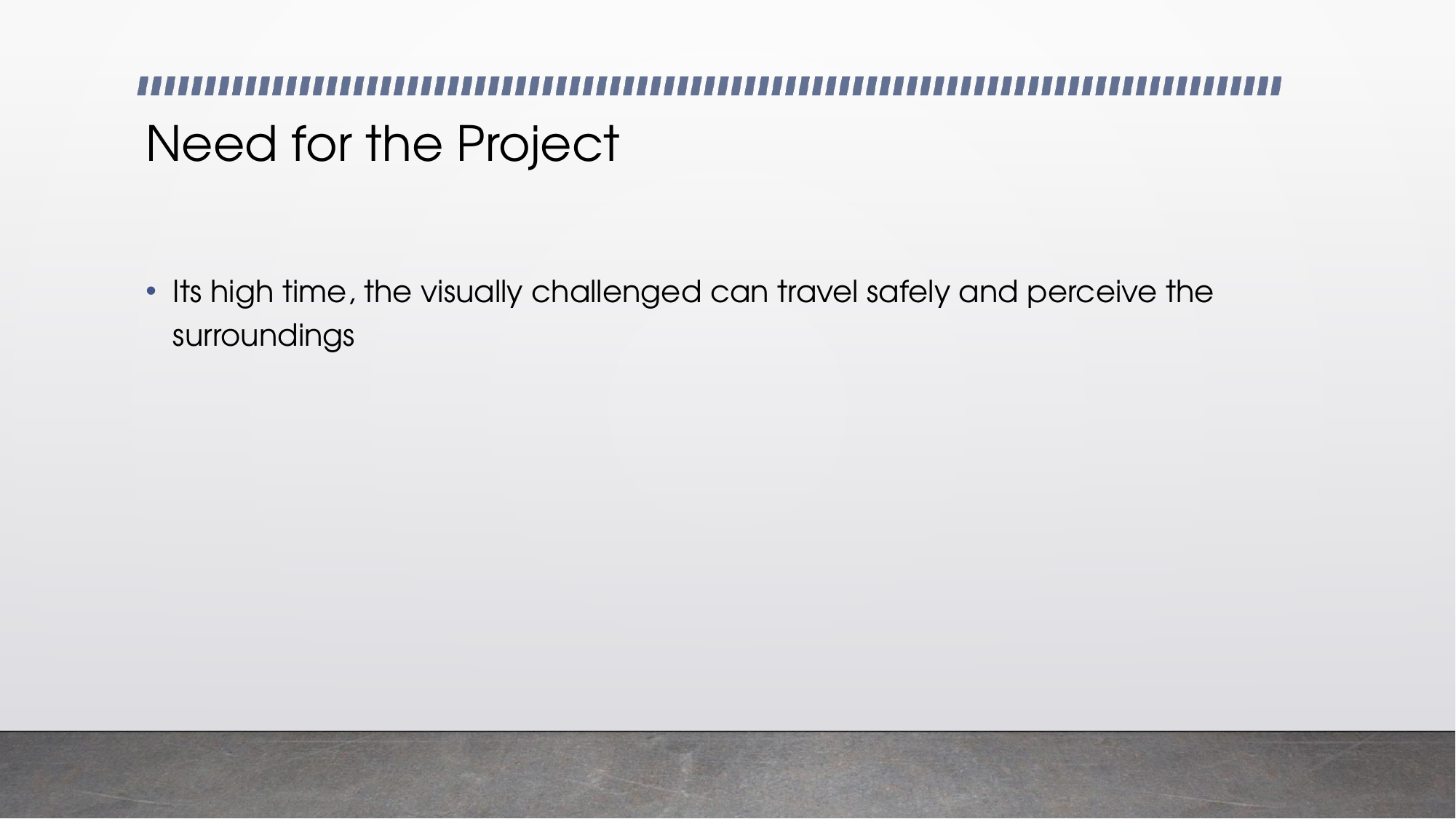

# Need for the Project
Its high time, the visually challenged can travel safely and perceive the surroundings